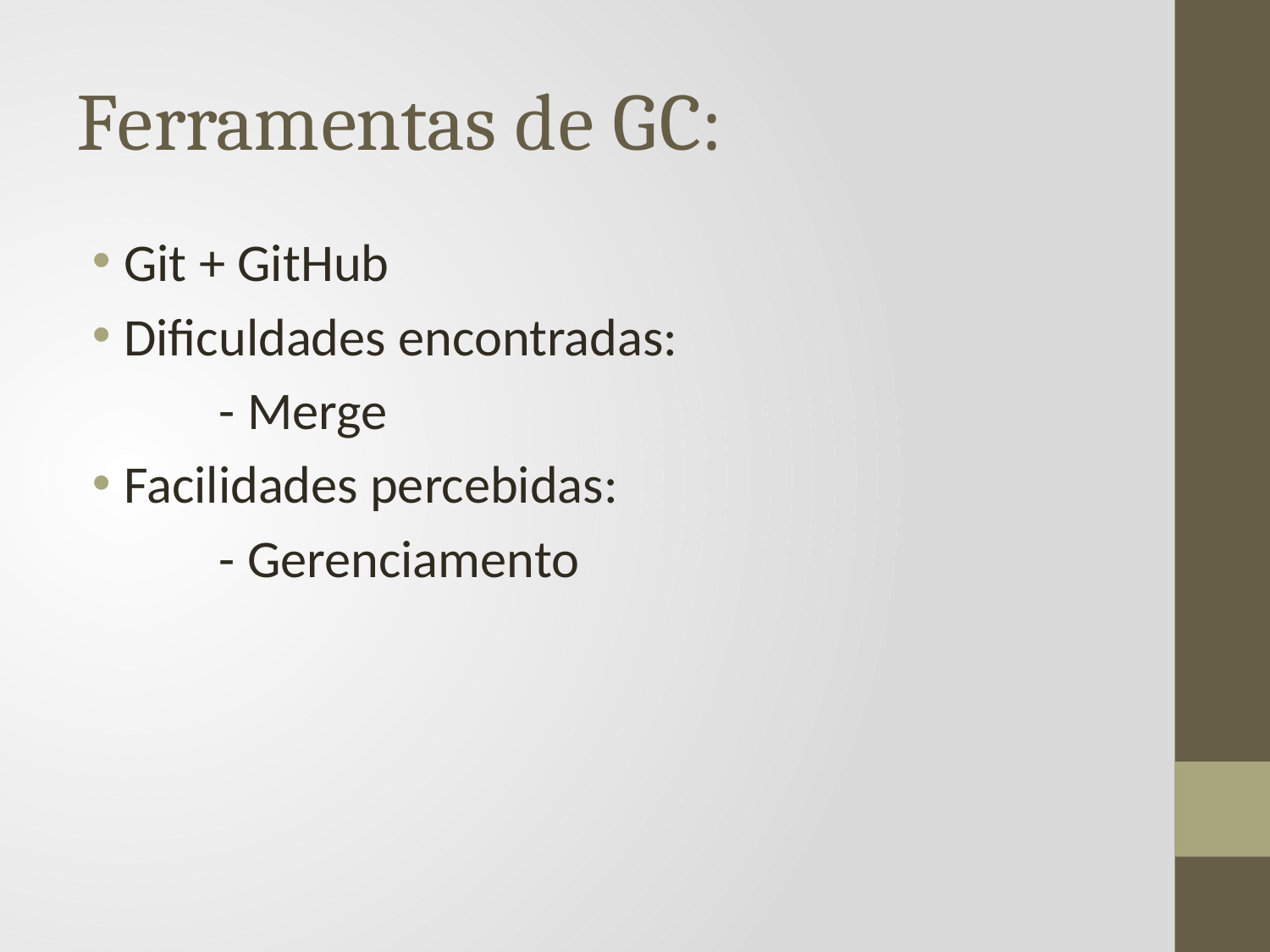

# Ferramentas de GC:
Git + GitHub
Dificuldades encontradas:
	- Merge
Facilidades percebidas:
	- Gerenciamento